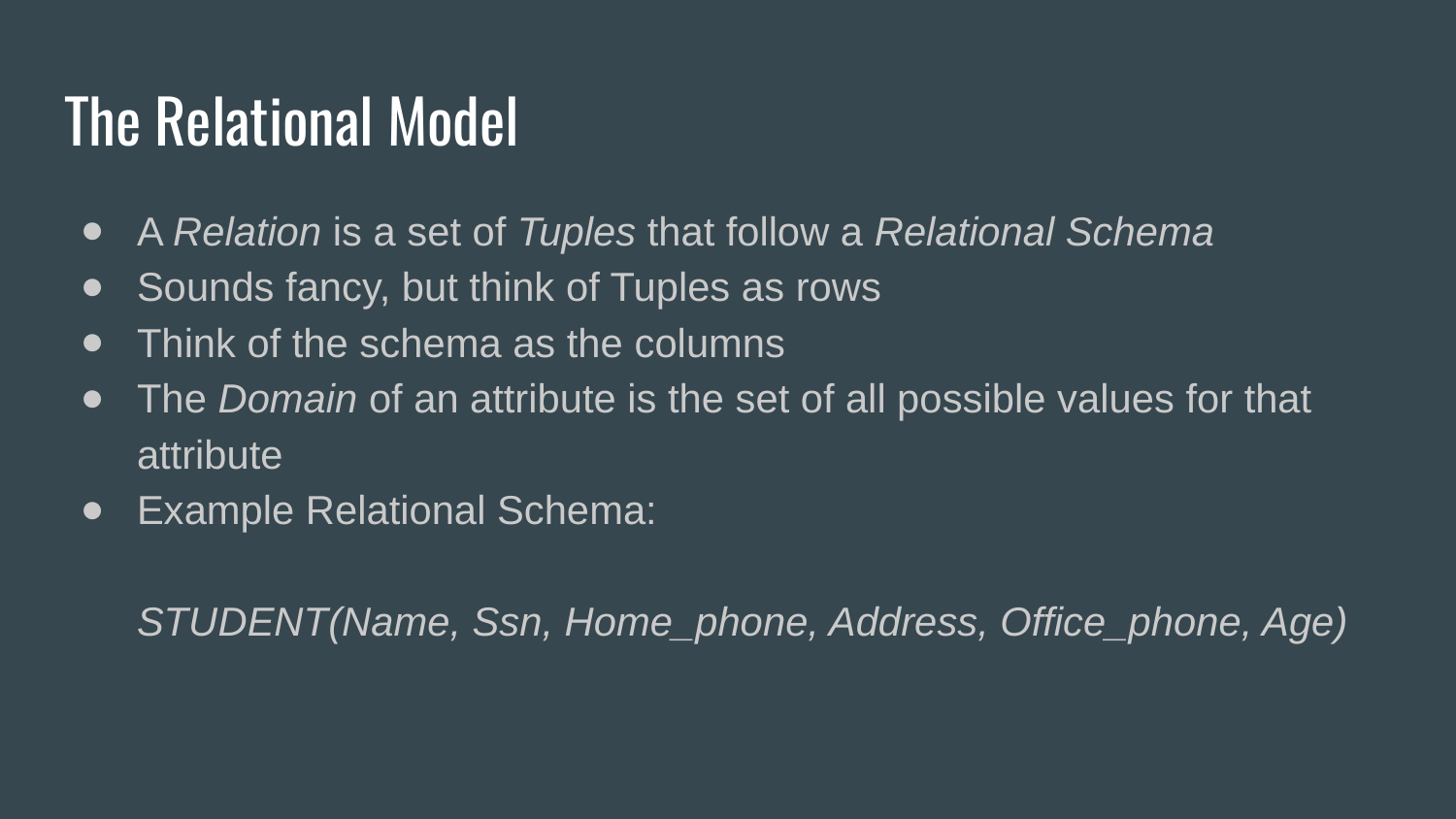

# The Relational Model
A Relation is a set of Tuples that follow a Relational Schema
Sounds fancy, but think of Tuples as rows
Think of the schema as the columns
The Domain of an attribute is the set of all possible values for that attribute
Example Relational Schema:
STUDENT(Name, Ssn, Home_phone, Address, Office_phone, Age)